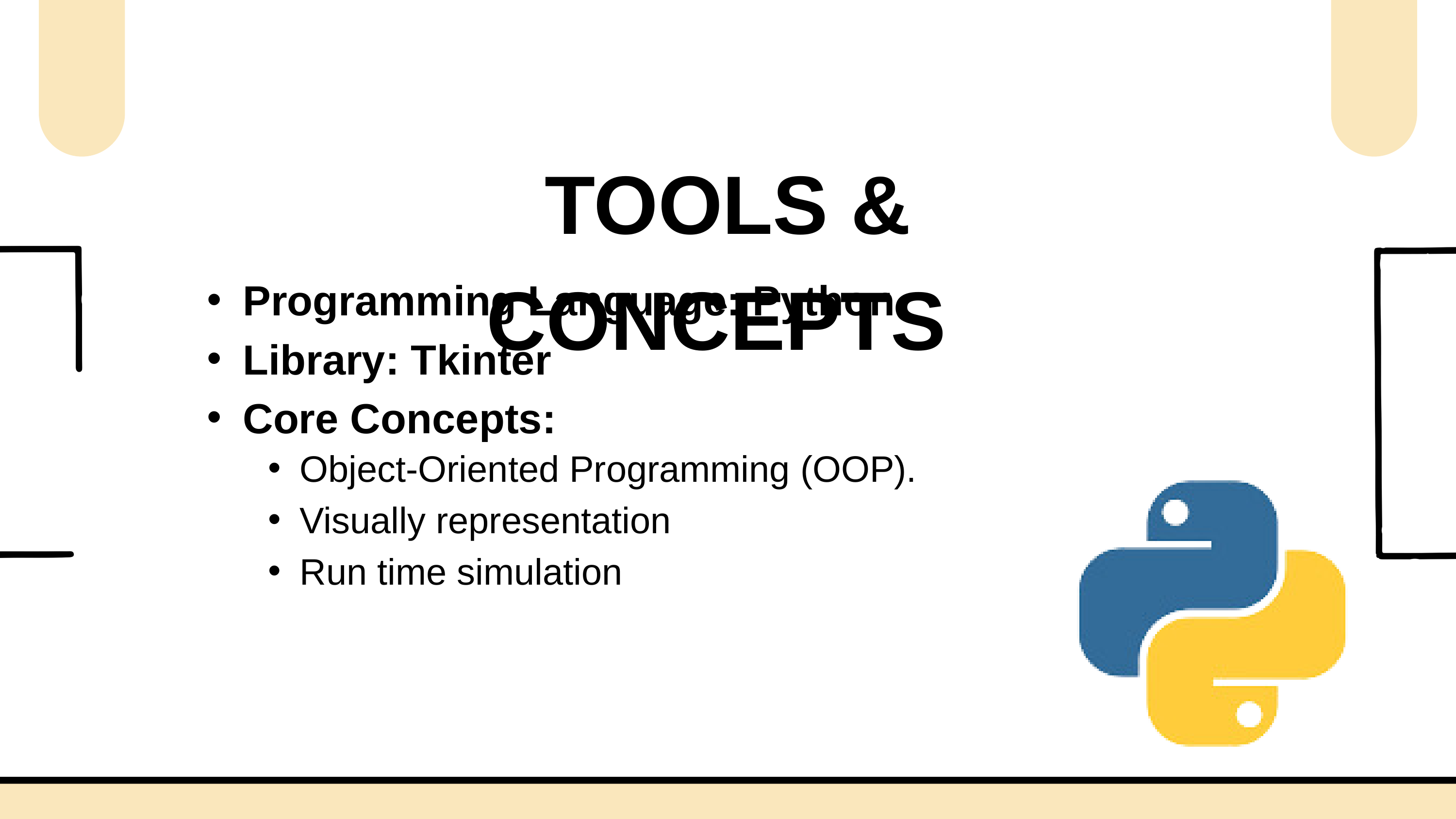

TOOLS & CONCEPTS

Programming Language: Python
Library: Tkinter
Core Concepts:

Object-Oriented Programming (OOP).
Visually representation
Run time simulation